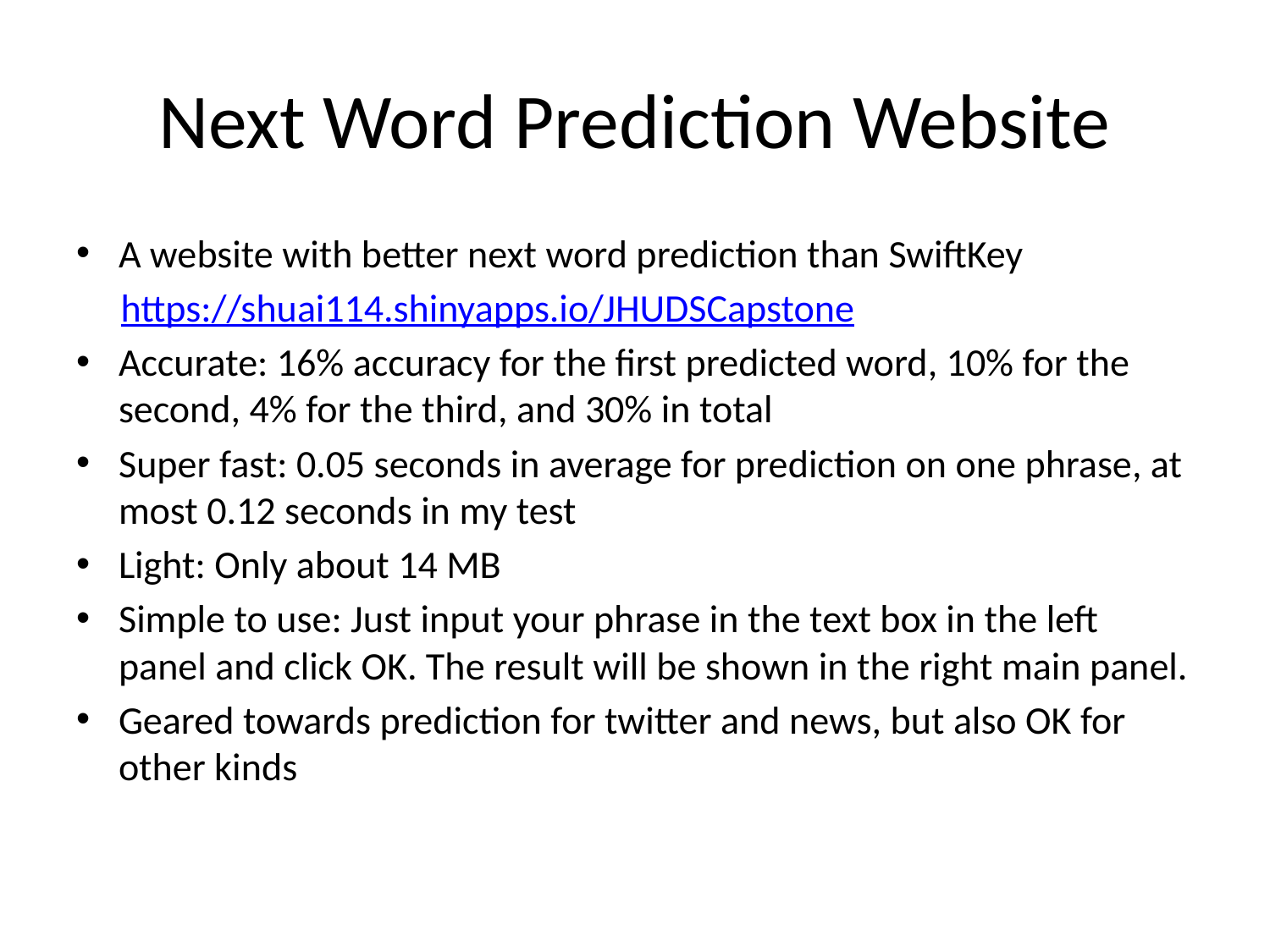

# Next Word Prediction Website
A website with better next word prediction than SwiftKey
     https://shuai114.shinyapps.io/JHUDSCapstone
Accurate: 16% accuracy for the first predicted word, 10% for the second, 4% for the third, and 30% in total
Super fast: 0.05 seconds in average for prediction on one phrase, at most 0.12 seconds in my test
Light: Only about 14 MB
Simple to use: Just input your phrase in the text box in the left panel and click OK. The result will be shown in the right main panel.
Geared towards prediction for twitter and news, but also OK for other kinds